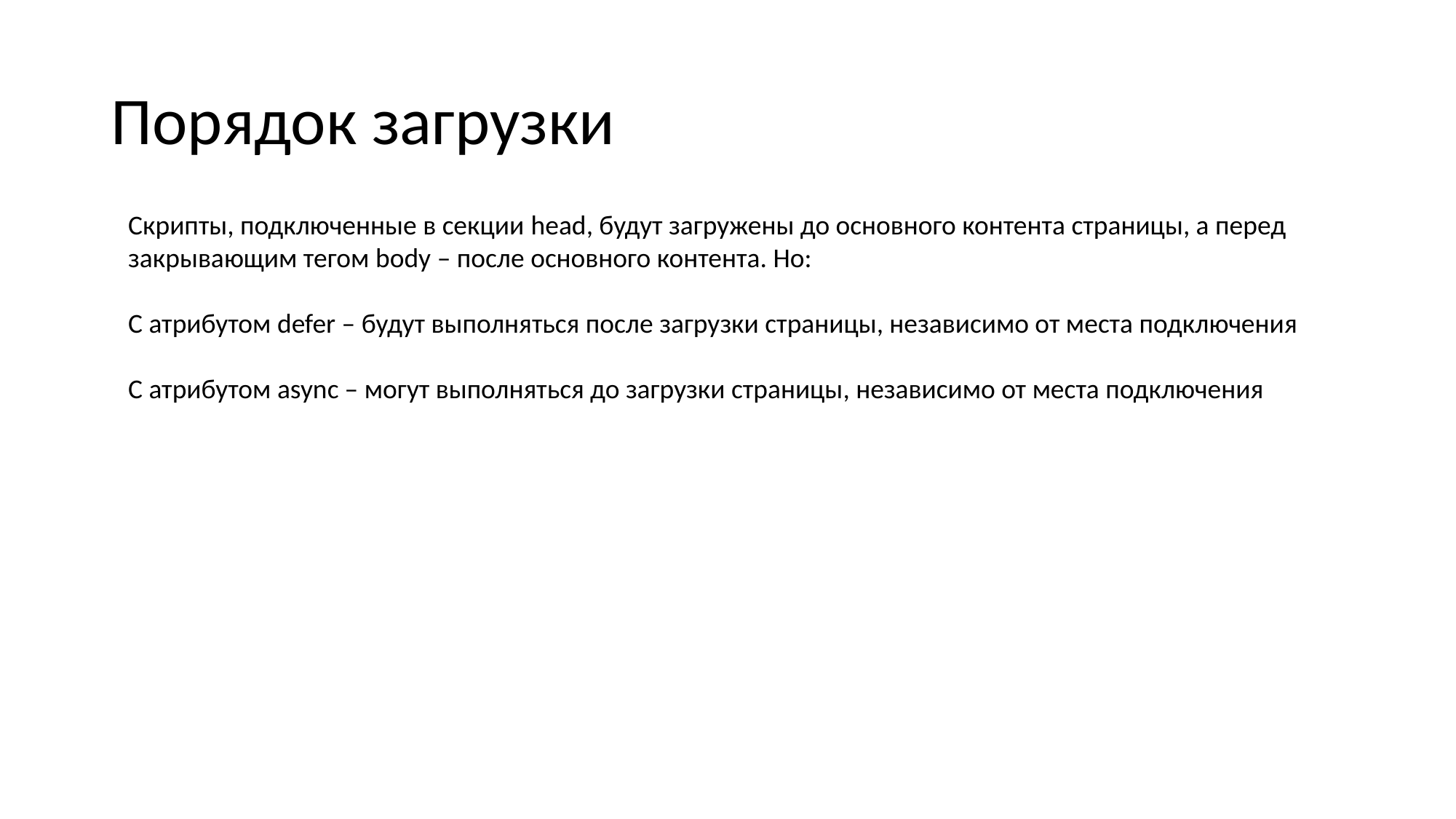

# Порядок загрузки
Скрипты, подключенные в секции head, будут загружены до основного контента страницы, а перед закрывающим тегом body – после основного контента. Но:

С атрибутом defer – будут выполняться после загрузки страницы, независимо от места подключения

С атрибутом async – могут выполняться до загрузки страницы, независимо от места подключения